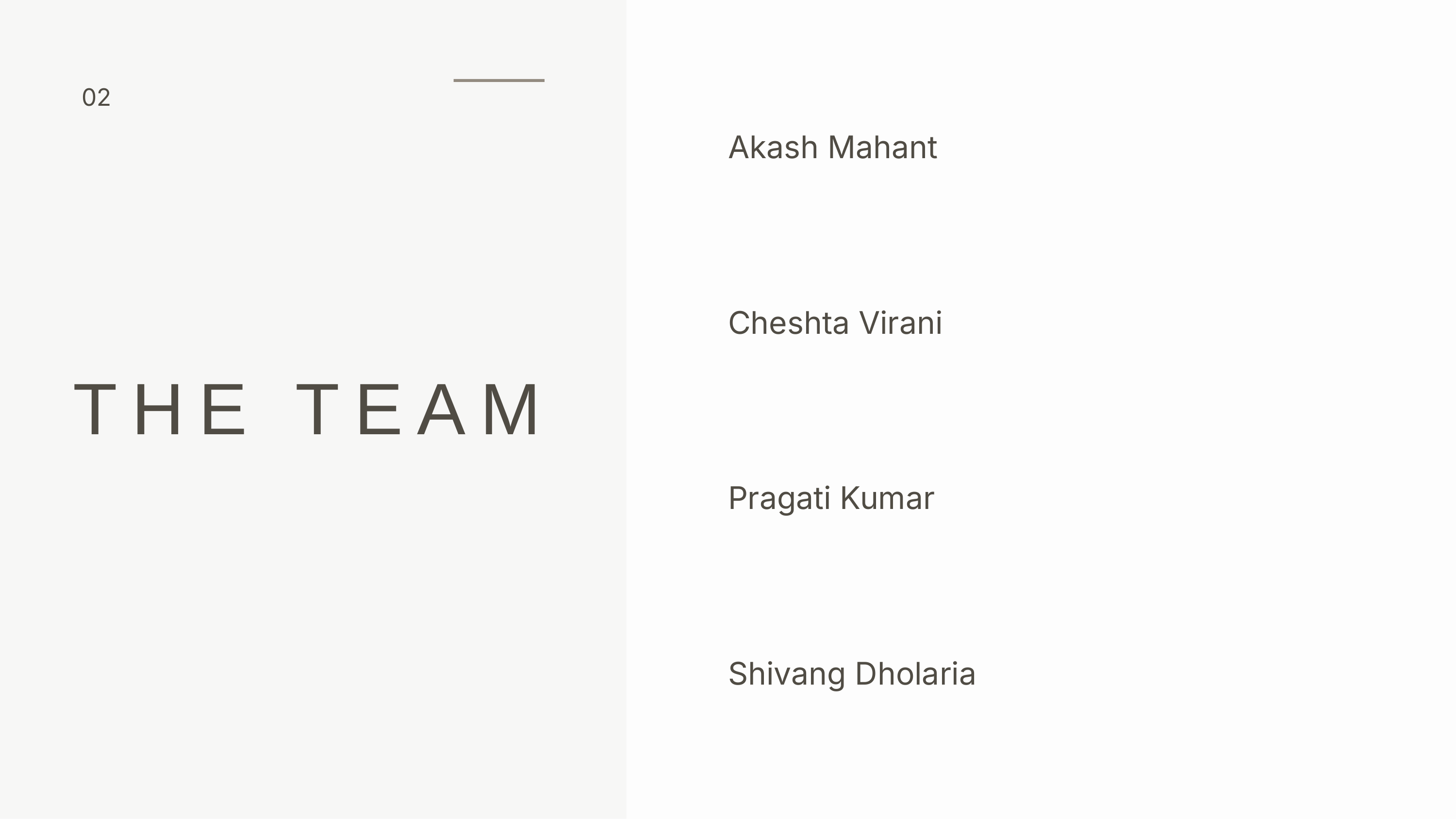

02
Akash Mahant
Cheshta Virani
THE TEAM
Pragati Kumar
Shivang Dholaria